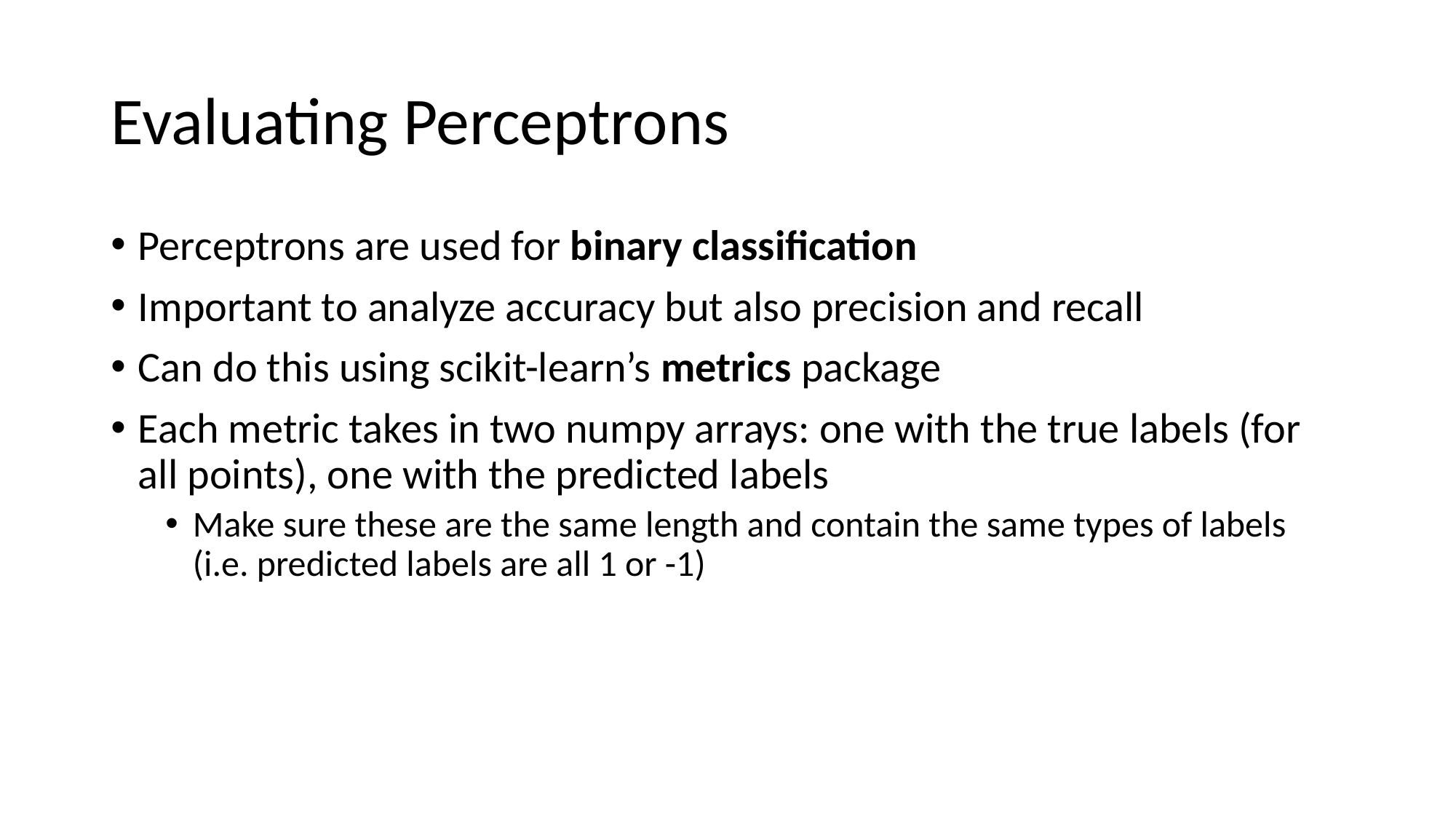

# Evaluating Perceptrons
Perceptrons are used for binary classification
Important to analyze accuracy but also precision and recall
Can do this using scikit-learn’s metrics package
Each metric takes in two numpy arrays: one with the true labels (for all points), one with the predicted labels
Make sure these are the same length and contain the same types of labels (i.e. predicted labels are all 1 or -1)